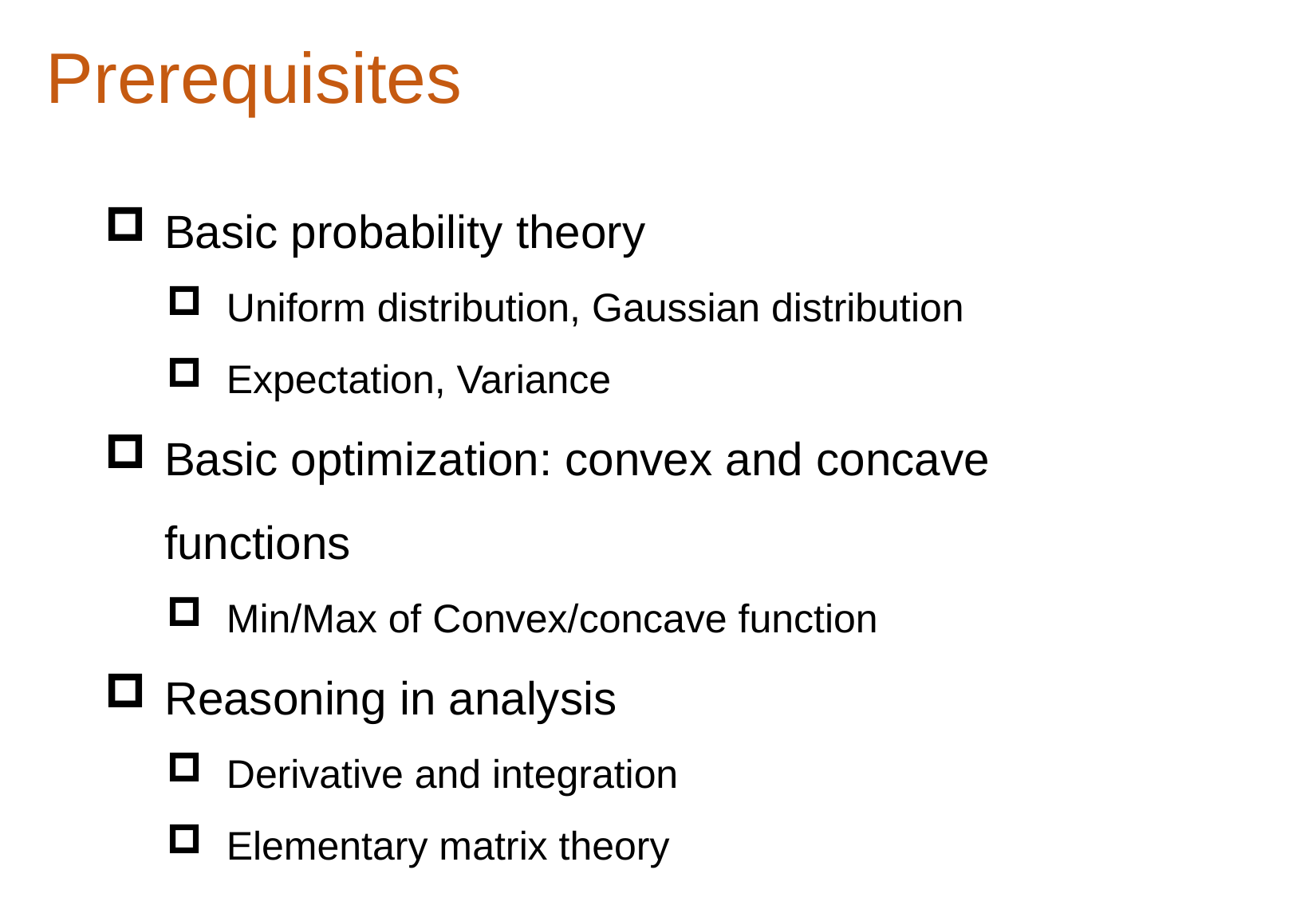

Prerequisites
Basic probability theory
Uniform distribution, Gaussian distribution
Expectation, Variance
Basic optimization: convex and concave functions
Min/Max of Convex/concave function
Reasoning in analysis
Derivative and integration
Elementary matrix theory